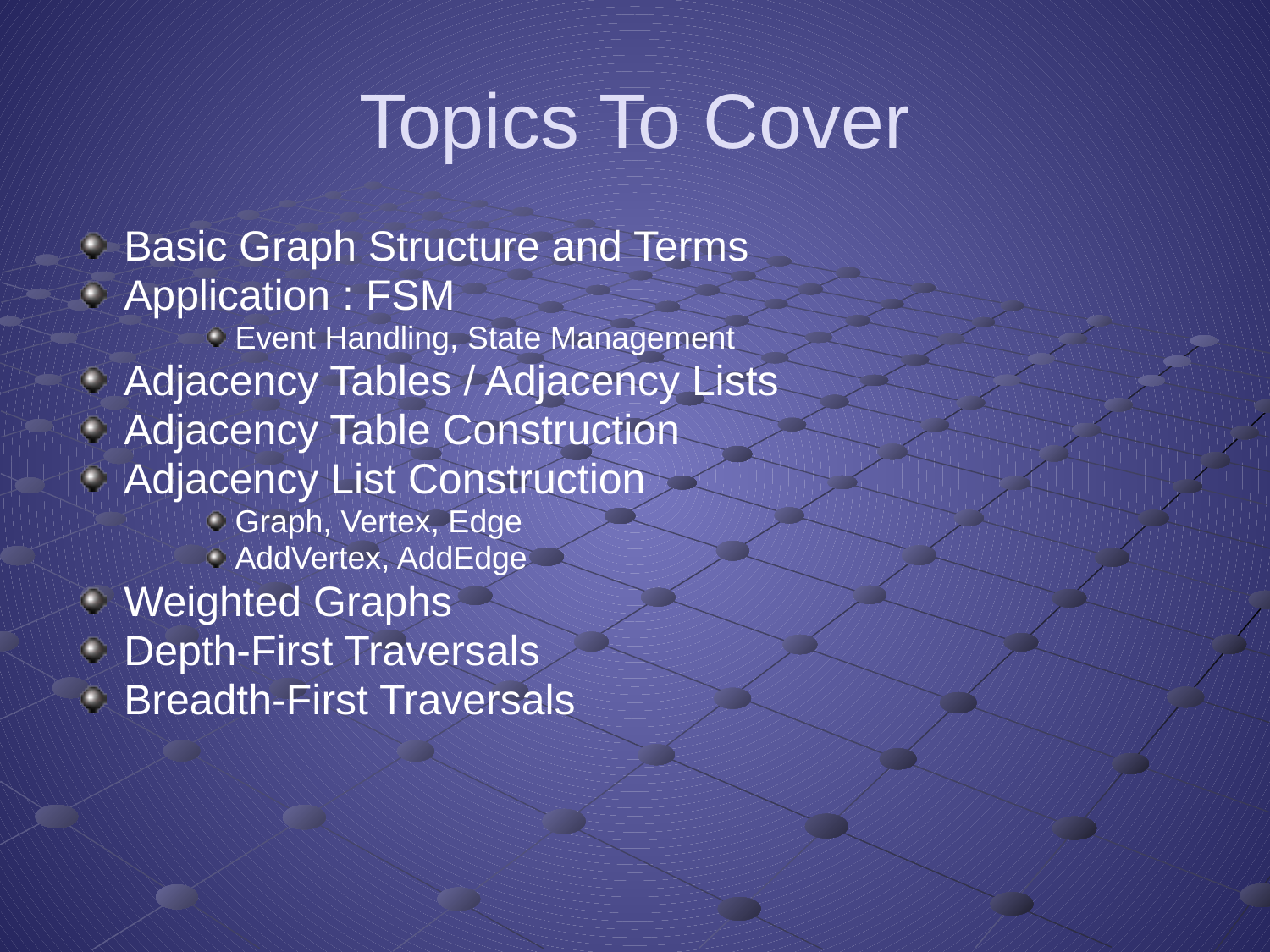

# Topics To Cover
Basic Graph Structure and Terms
Application : FSM
Event Handling, State Management
Adjacency Tables / Adjacency Lists
Adjacency Table Construction
Adjacency List Construction
Graph, Vertex, Edge
AddVertex, AddEdge
Weighted Graphs
Depth-First Traversals
Breadth-First Traversals